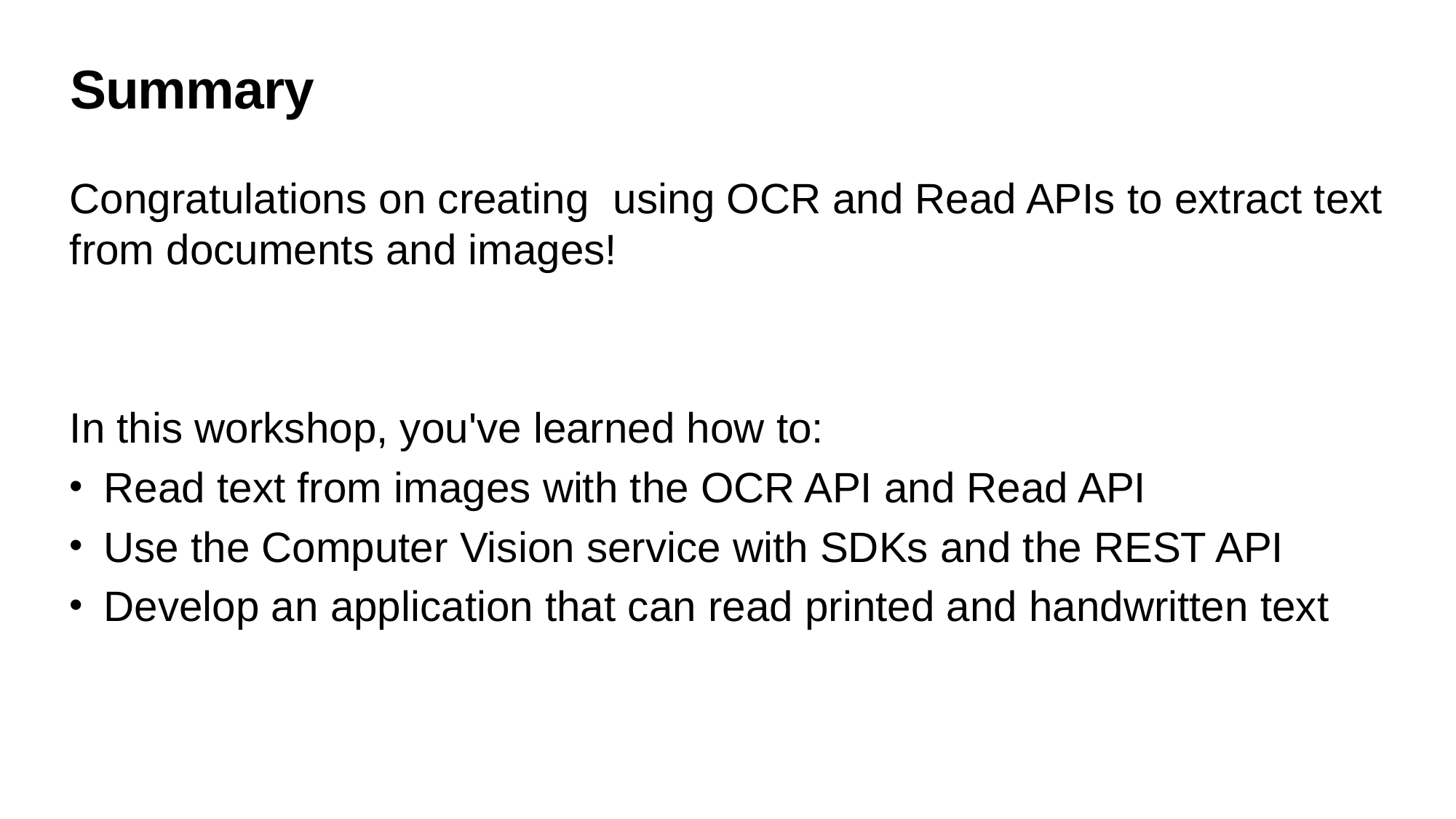

# Summary
Congratulations on creating  using OCR and Read APIs to extract text from documents and images!

In this workshop, you've learned how to:
Read text from images with the OCR API and Read API
Use the Computer Vision service with SDKs and the REST API
Develop an application that can read printed and handwritten text